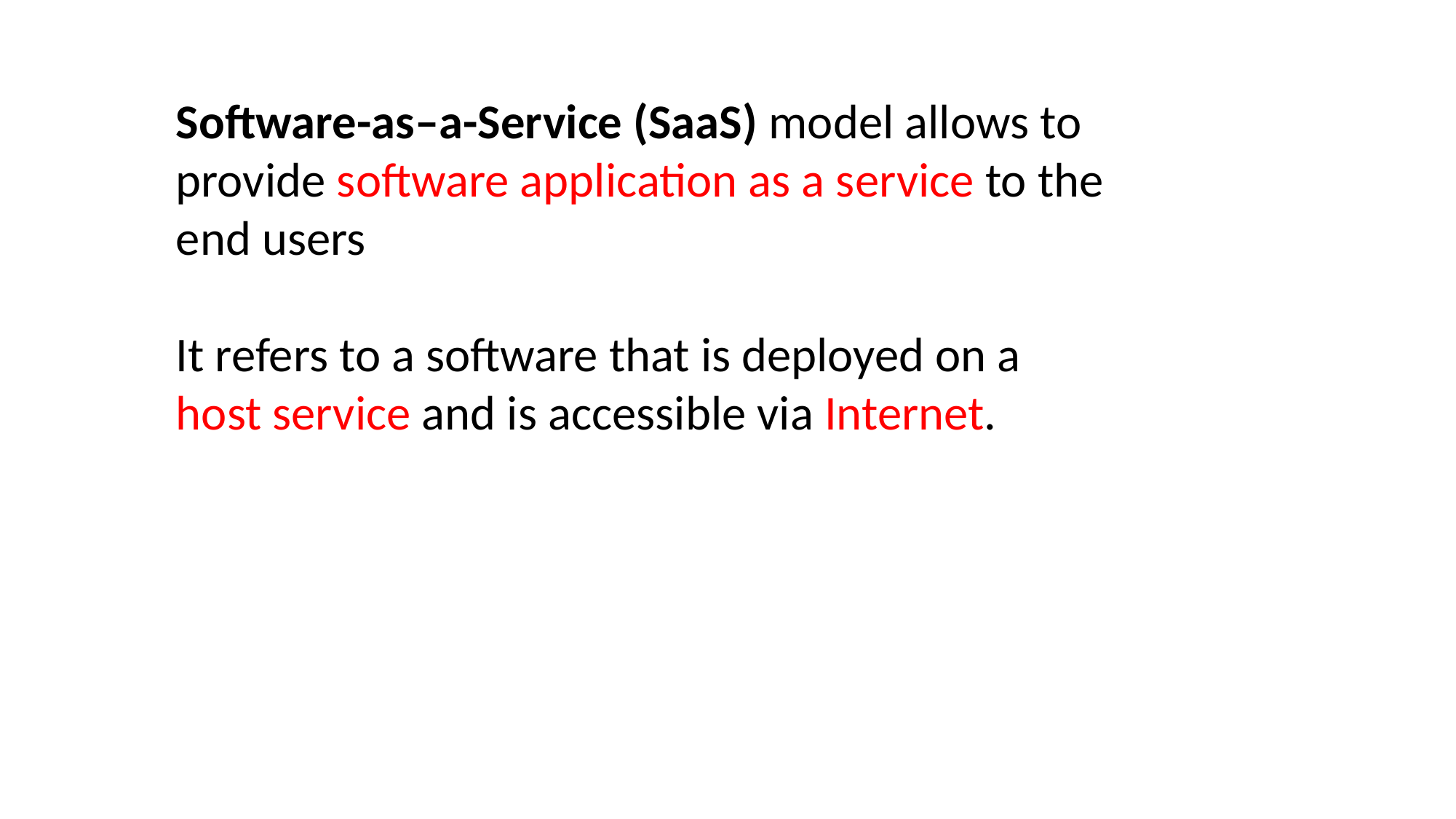

Software-as–a-Service (SaaS) model allows to provide software application as a service to the end users

It refers to a software that is deployed on a host service and is accessible via Internet.